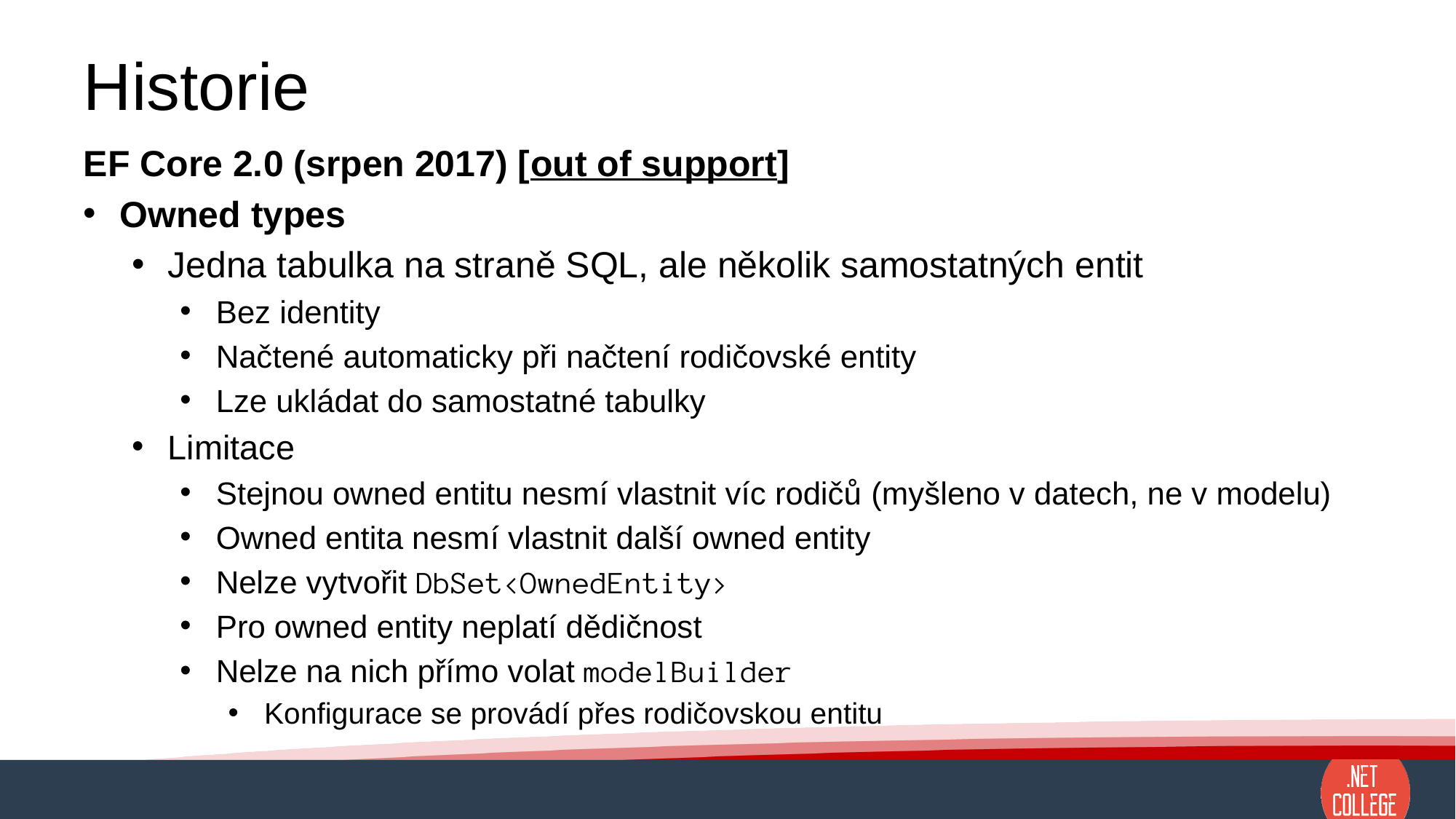

# Historie
EF Core 2.0 (srpen 2017) [out of support]
Owned types
Jedna tabulka na straně SQL, ale několik samostatných entit
Bez identity
Načtené automaticky při načtení rodičovské entity
Lze ukládat do samostatné tabulky
Limitace
Stejnou owned entitu nesmí vlastnit víc rodičů (myšleno v datech, ne v modelu)
Owned entita nesmí vlastnit další owned entity
Nelze vytvořit DbSet<OwnedEntity>
Pro owned entity neplatí dědičnost
Nelze na nich přímo volat modelBuilder
Konfigurace se provádí přes rodičovskou entitu